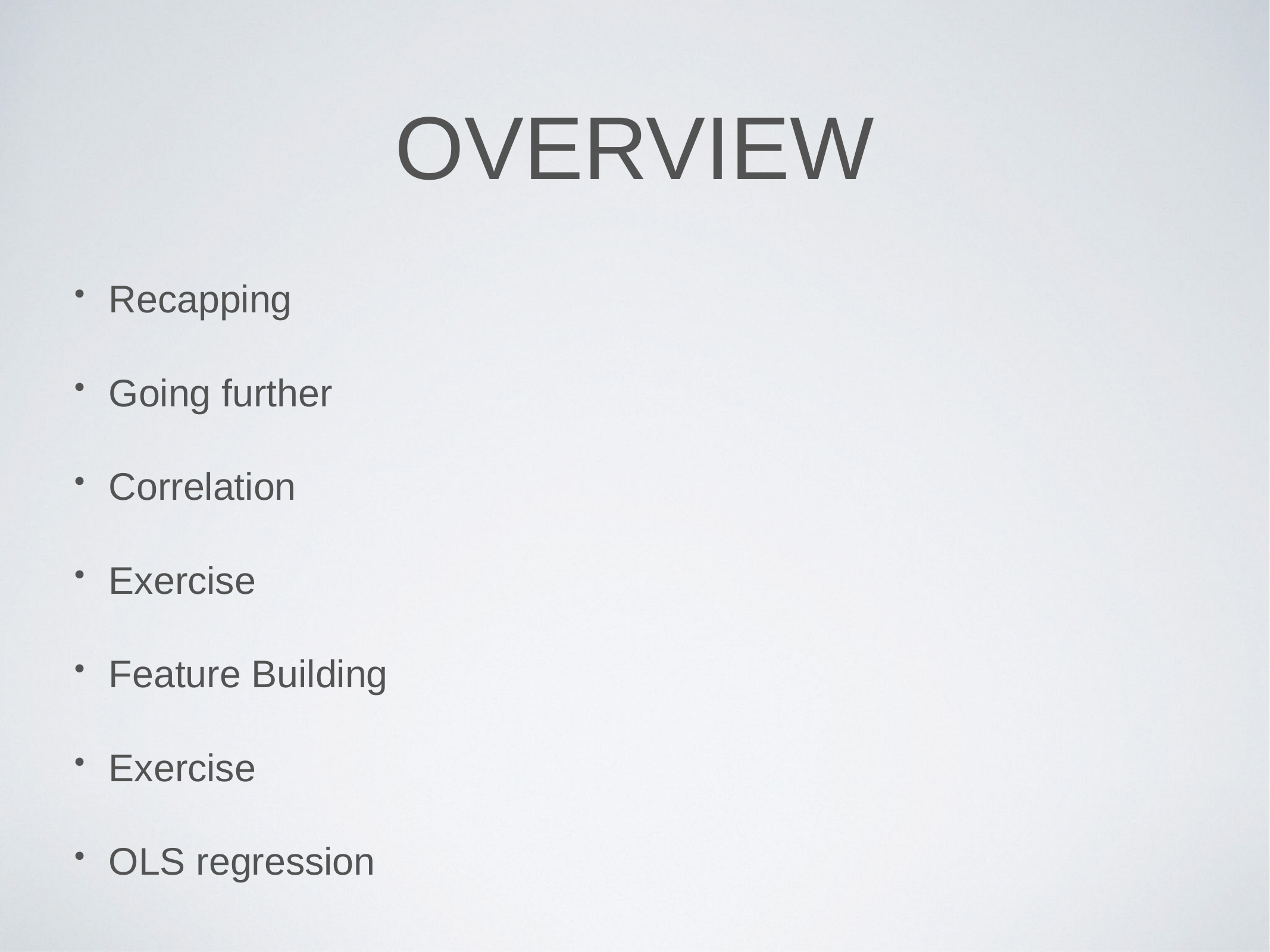

# overview
Recapping
Going further
Correlation
Exercise
Feature Building
Exercise
OLS regression